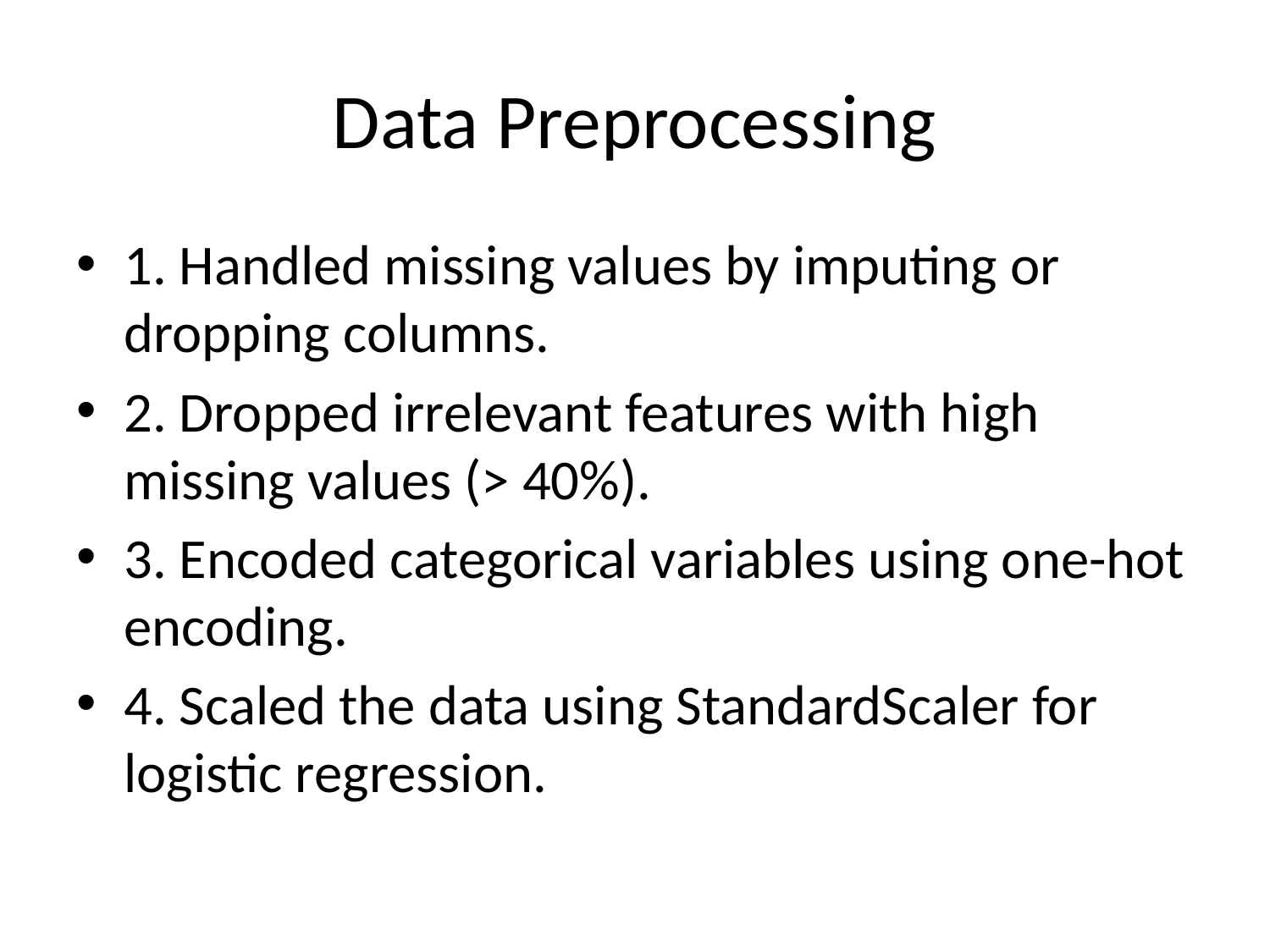

# Data Preprocessing
1. Handled missing values by imputing or dropping columns.
2. Dropped irrelevant features with high missing values (> 40%).
3. Encoded categorical variables using one-hot encoding.
4. Scaled the data using StandardScaler for logistic regression.